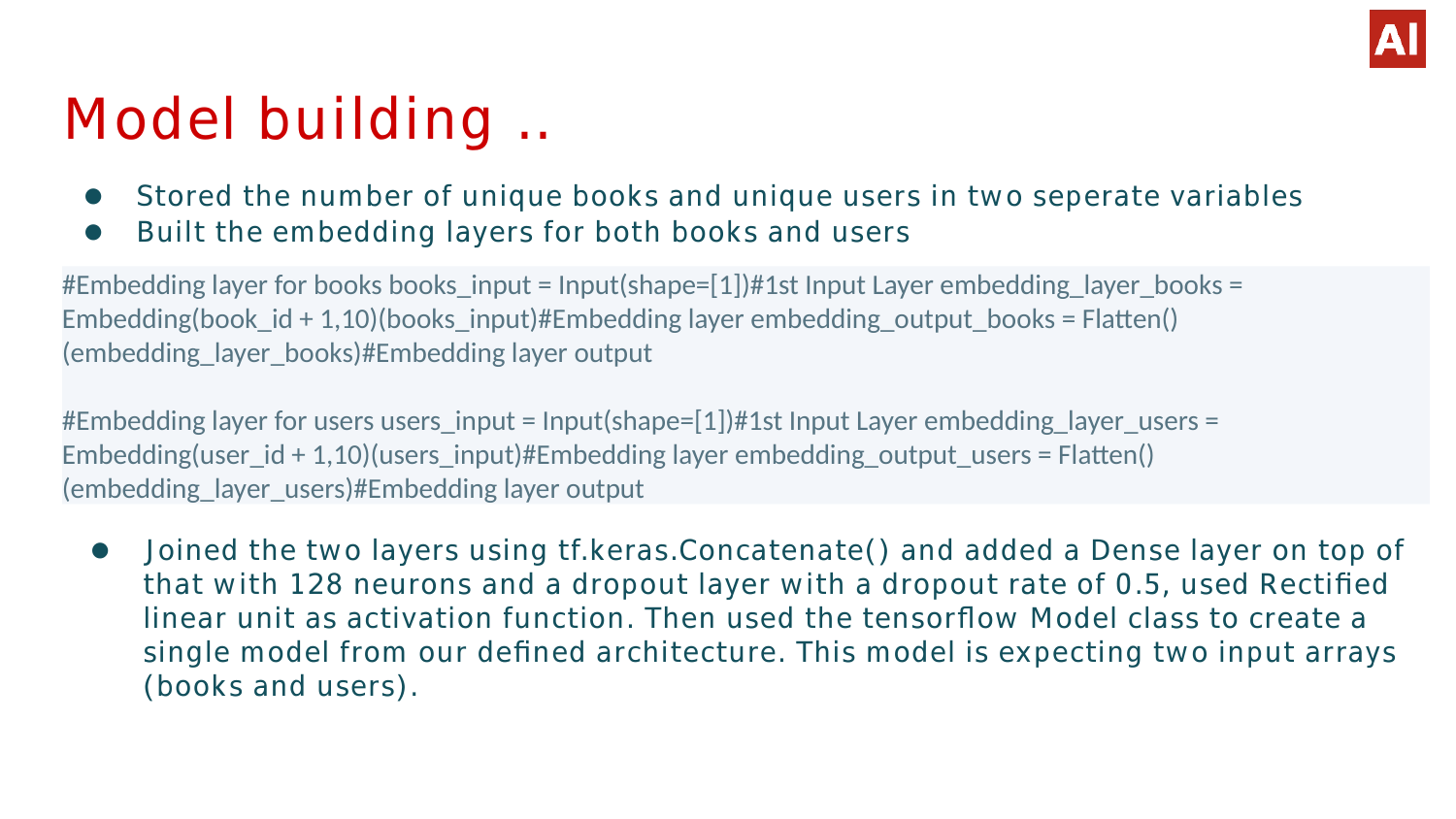

# Model building ..
Stored the number of unique books and unique users in two seperate variables
Built the embedding layers for both books and users
#Embedding layer for books books_input = Input(shape=[1])#1st Input Layer embedding_layer_books = Embedding(book_id + 1,10)(books_input)#Embedding layer embedding_output_books = Flatten()(embedding_layer_books)#Embedding layer output

#Embedding layer for users users_input = Input(shape=[1])#1st Input Layer embedding_layer_users = Embedding(user_id + 1,10)(users_input)#Embedding layer embedding_output_users = Flatten()(embedding_layer_users)#Embedding layer output
Joined the two layers using tf.keras.Concatenate() and added a Dense layer on top of that with 128 neurons and a dropout layer with a dropout rate of 0.5, used Rectified linear unit as activation function. Then used the tensorflow Model class to create a single model from our defined architecture. This model is expecting two input arrays (books and users).